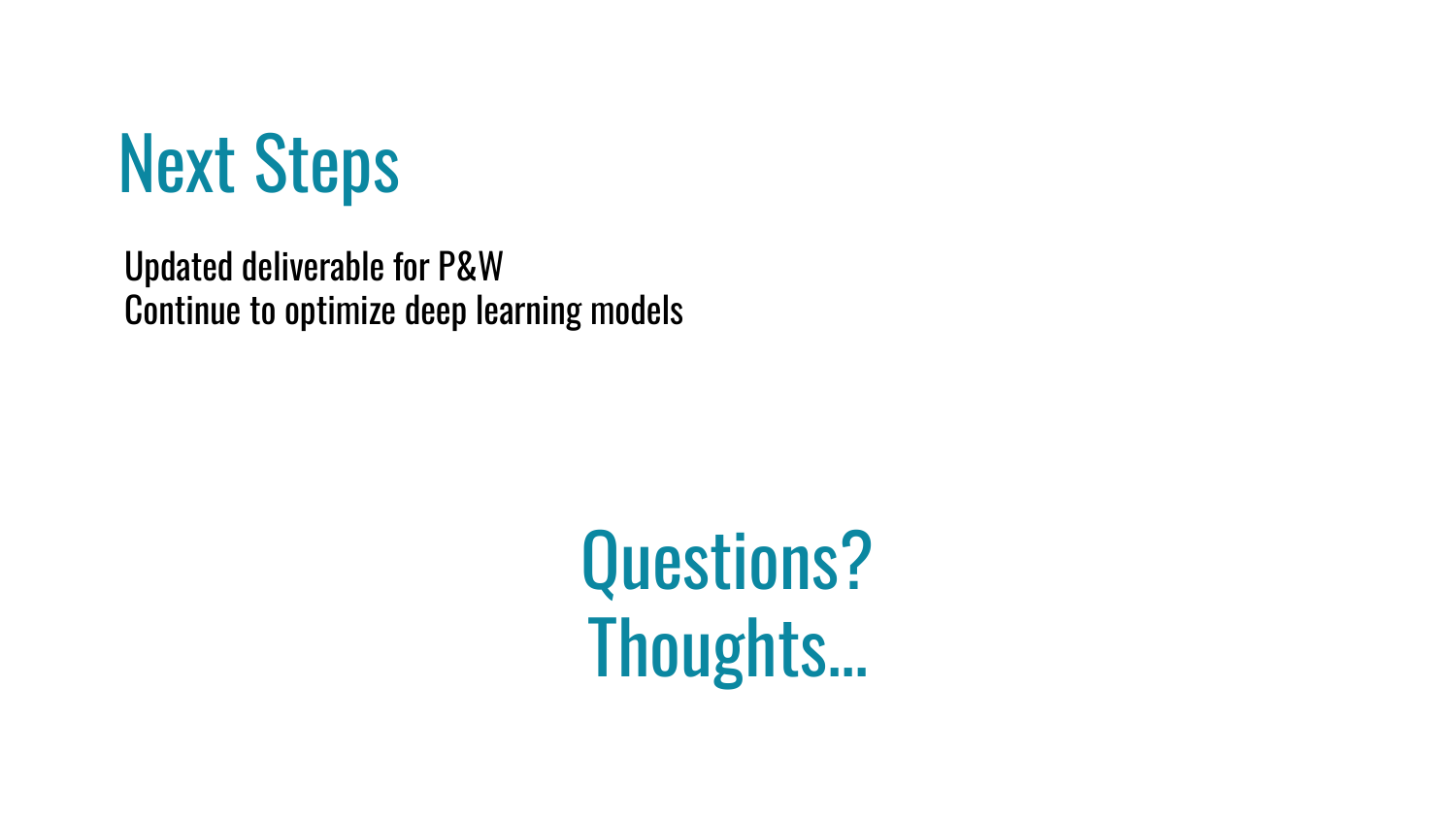

Next Steps
Updated deliverable for P&W
Continue to optimize deep learning models

# Questions?
Thoughts...